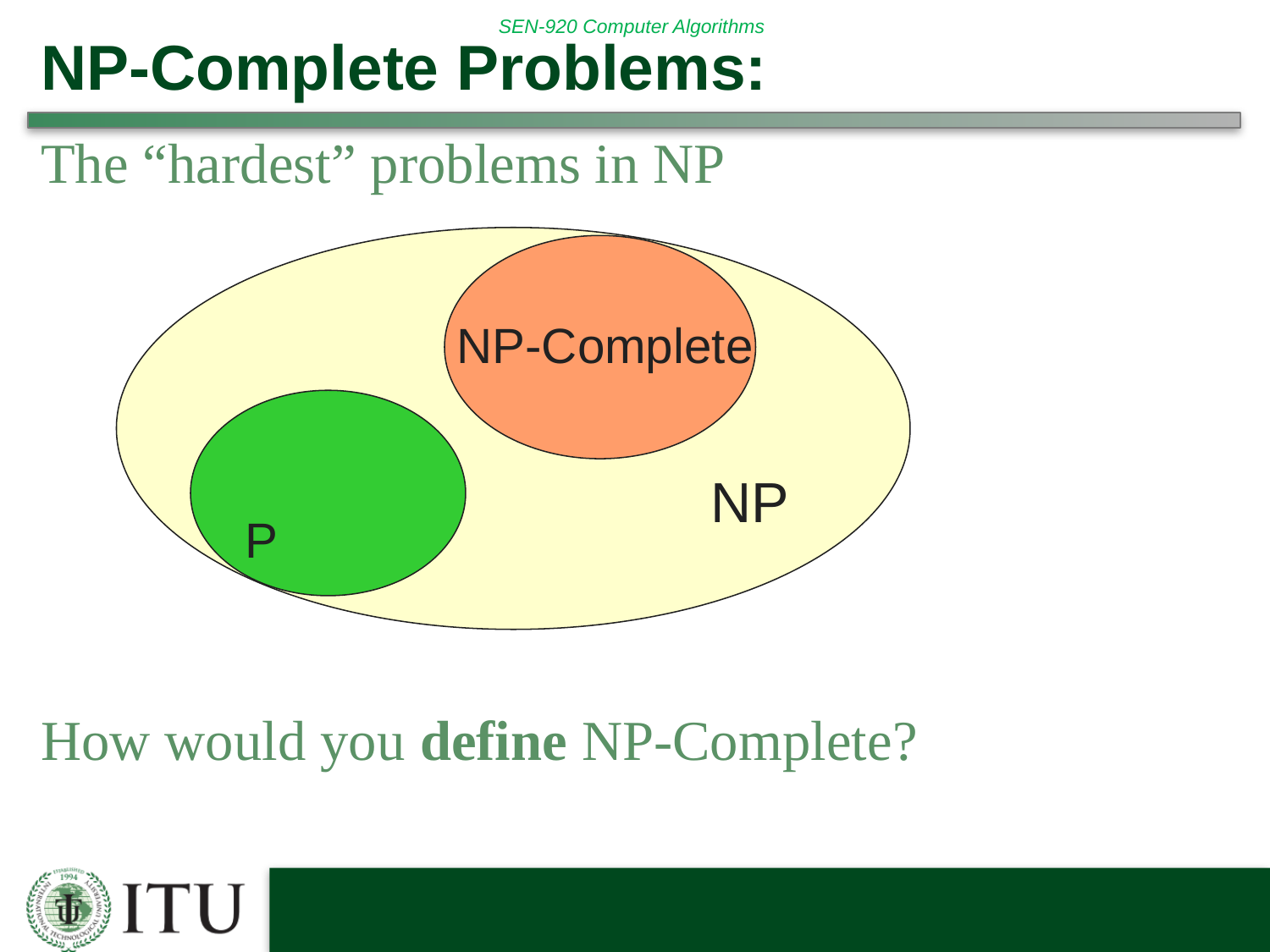

# NP-Complete Problems:
The “hardest” problems in NP

How would you define NP-Complete?

NP-Complete

NP
P